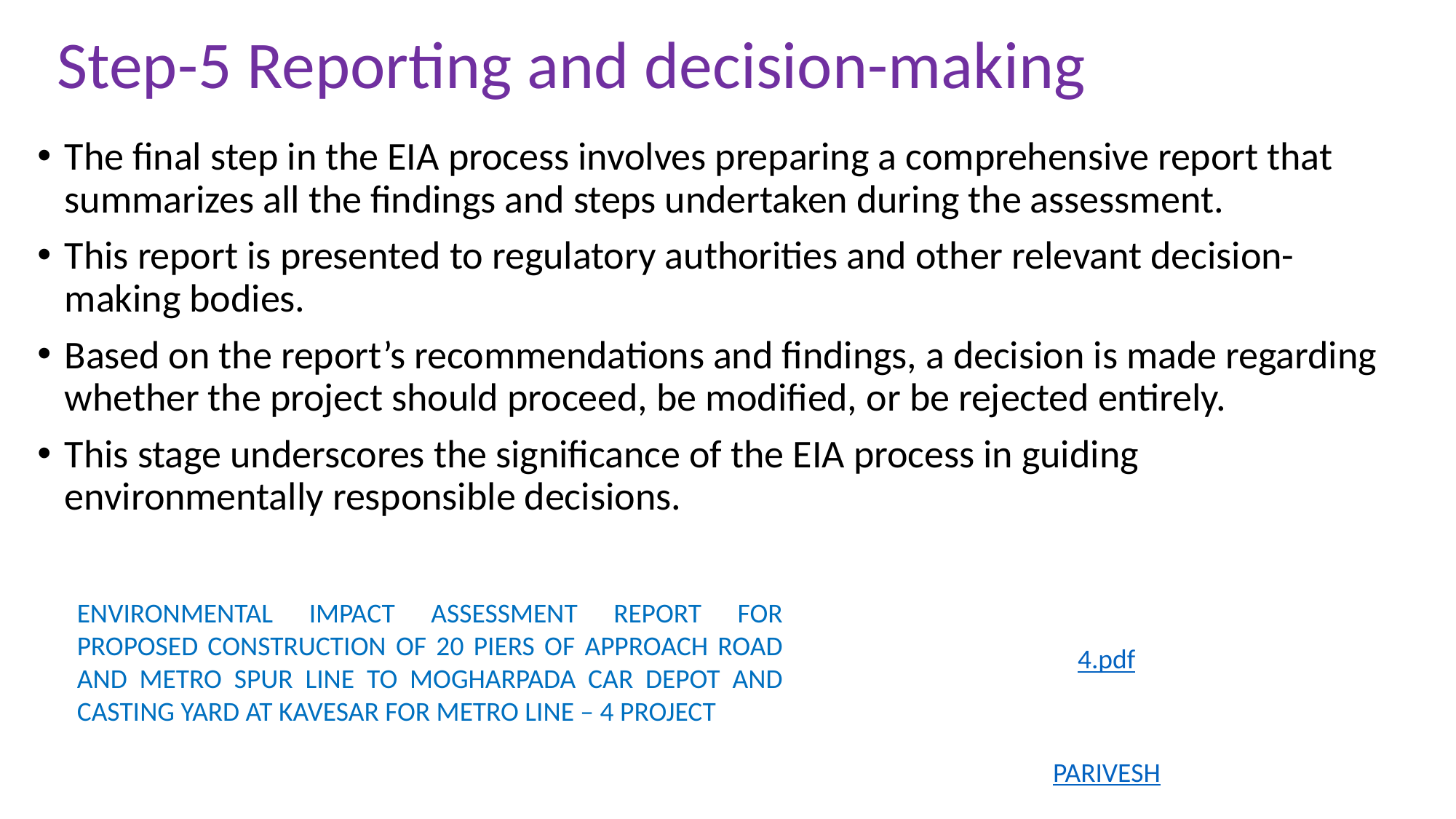

# Step-5 Reporting and decision-making
The final step in the EIA process involves preparing a comprehensive report that summarizes all the findings and steps undertaken during the assessment.
This report is presented to regulatory authorities and other relevant decision-making bodies.
Based on the report’s recommendations and findings, a decision is made regarding whether the project should proceed, be modified, or be rejected entirely.
This stage underscores the significance of the EIA process in guiding environmentally responsible decisions.

ENVIRONMENTAL IMPACT ASSESSMENT REPORT FOR PROPOSED CONSTRUCTION OF 20 PIERS OF APPROACH ROAD AND METRO SPUR LINE TO MOGHARPADA CAR DEPOT AND CASTING YARD AT KAVESAR FOR METRO LINE – 4 PROJECT
4.pdf
PARIVESH